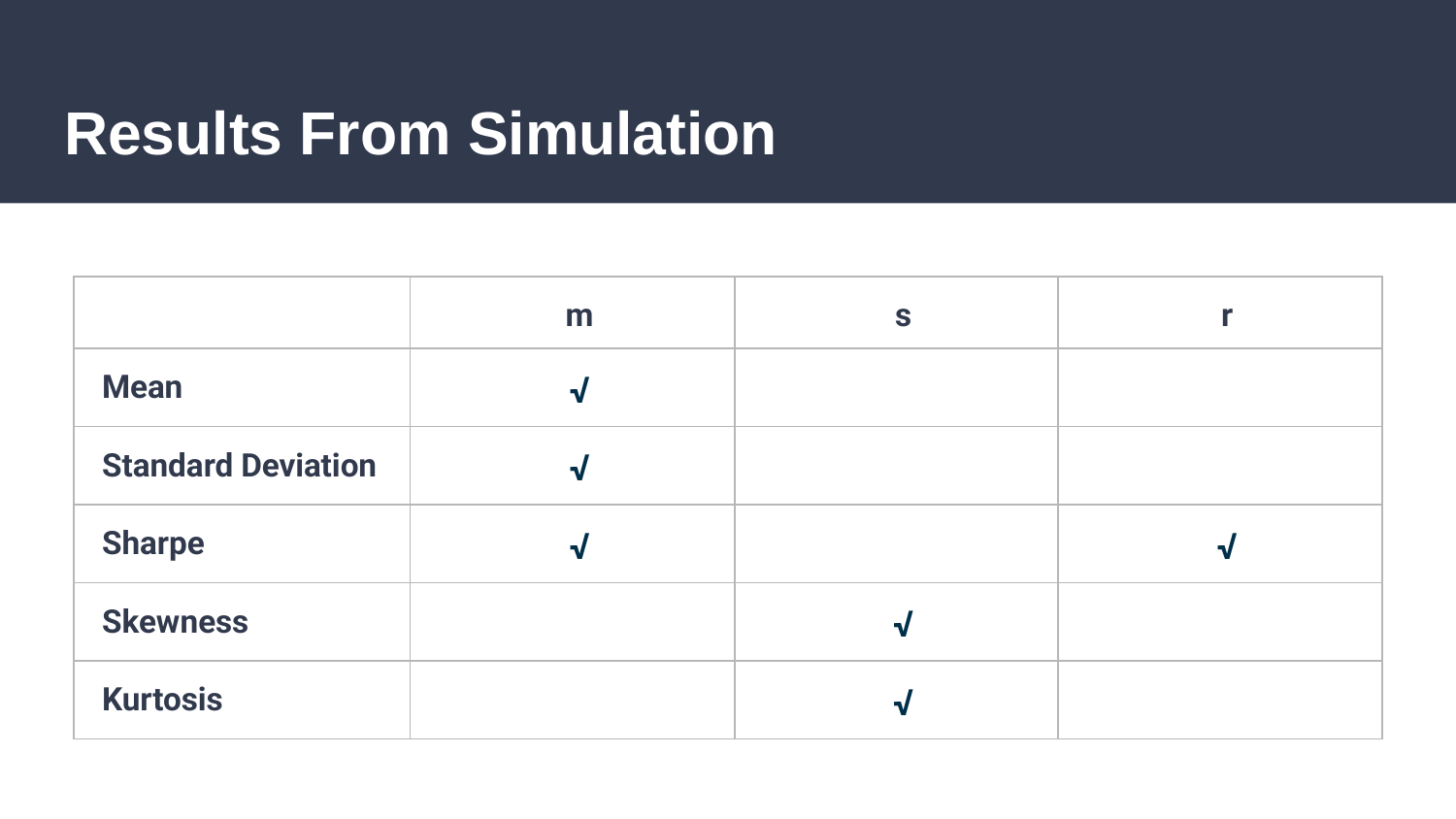

# Results From Simulation

rends
|  | m | s | r |
| --- | --- | --- | --- |
| Mean | √ |  |  |
| Standard Deviation | √ |  |  |
| Sharpe | √ |  | √ |
| Skewness |  | √ |  |
| Kurtosis |  | √ |  |